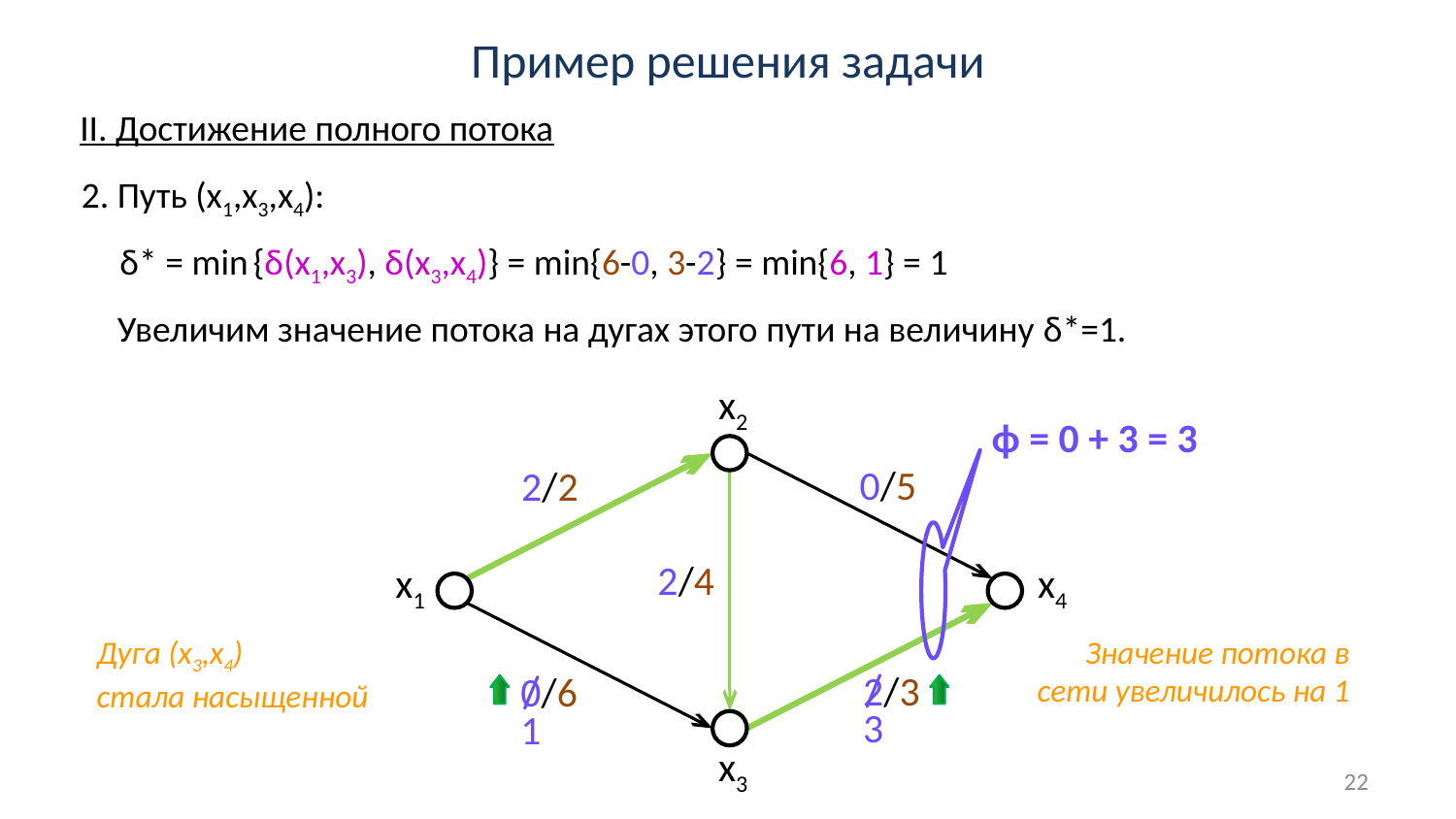

# Пример решения задачи
II. Достижение полного потока
2. Путь (х1,х3,х4):
δ* = min {δ(х1,х3), δ(х3,х4)} = min{6-0, 3-2} = min{6, 1} = 1
Увеличим значение потока на дугах этого пути на величину δ*=1.
х2
ϕ = 0 + 3 = 3

0/5
2/2

2/4
х1
х4

Дуга (х3,х4)
стала насыщенной
Значение потока в сети увеличилось на 1
2/3
0/6
3
1

х3
22